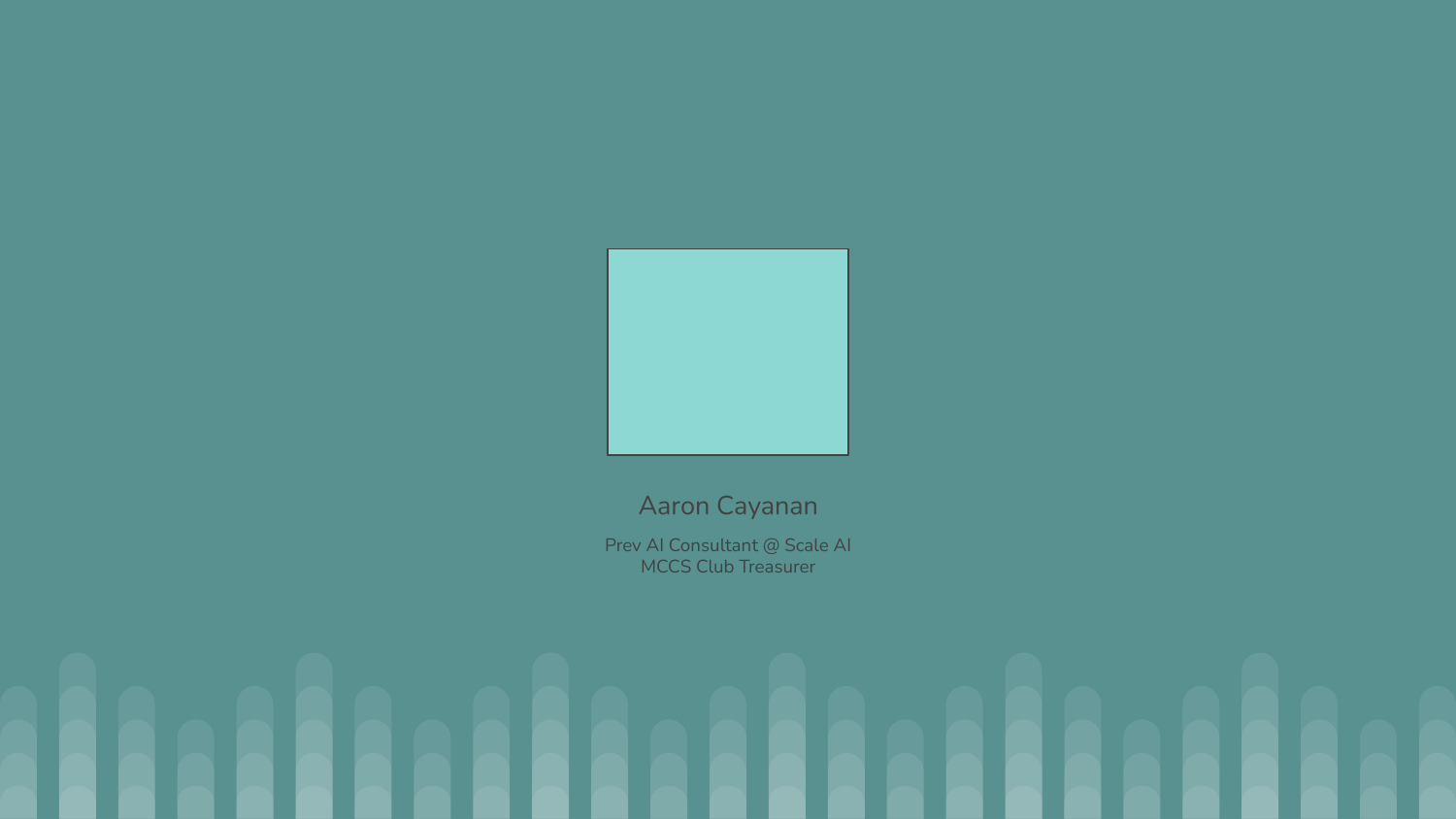

Aaron Cayanan
Prev AI Consultant @ Scale AI
MCCS Club Treasurer